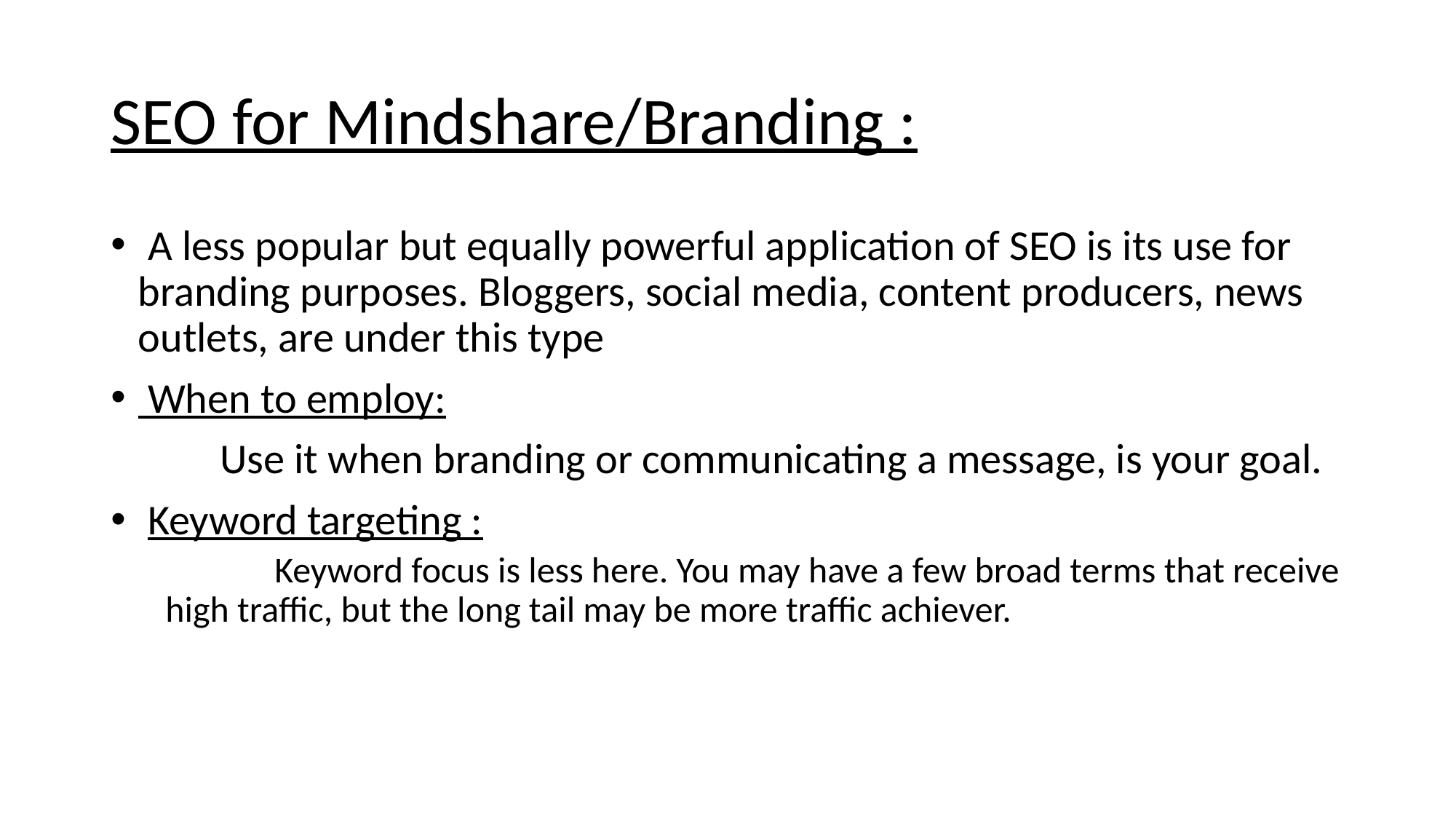

# SEO for Mindshare/Branding :
 A less popular but equally powerful application of SEO is its use for branding purposes. Bloggers, social media, content producers, news outlets, are under this type
 When to employ:
	Use it when branding or communicating a message, is your goal.
 Keyword targeting :
	Keyword focus is less here. You may have a few broad terms that receive high traffic, but the long tail may be more traffic achiever.